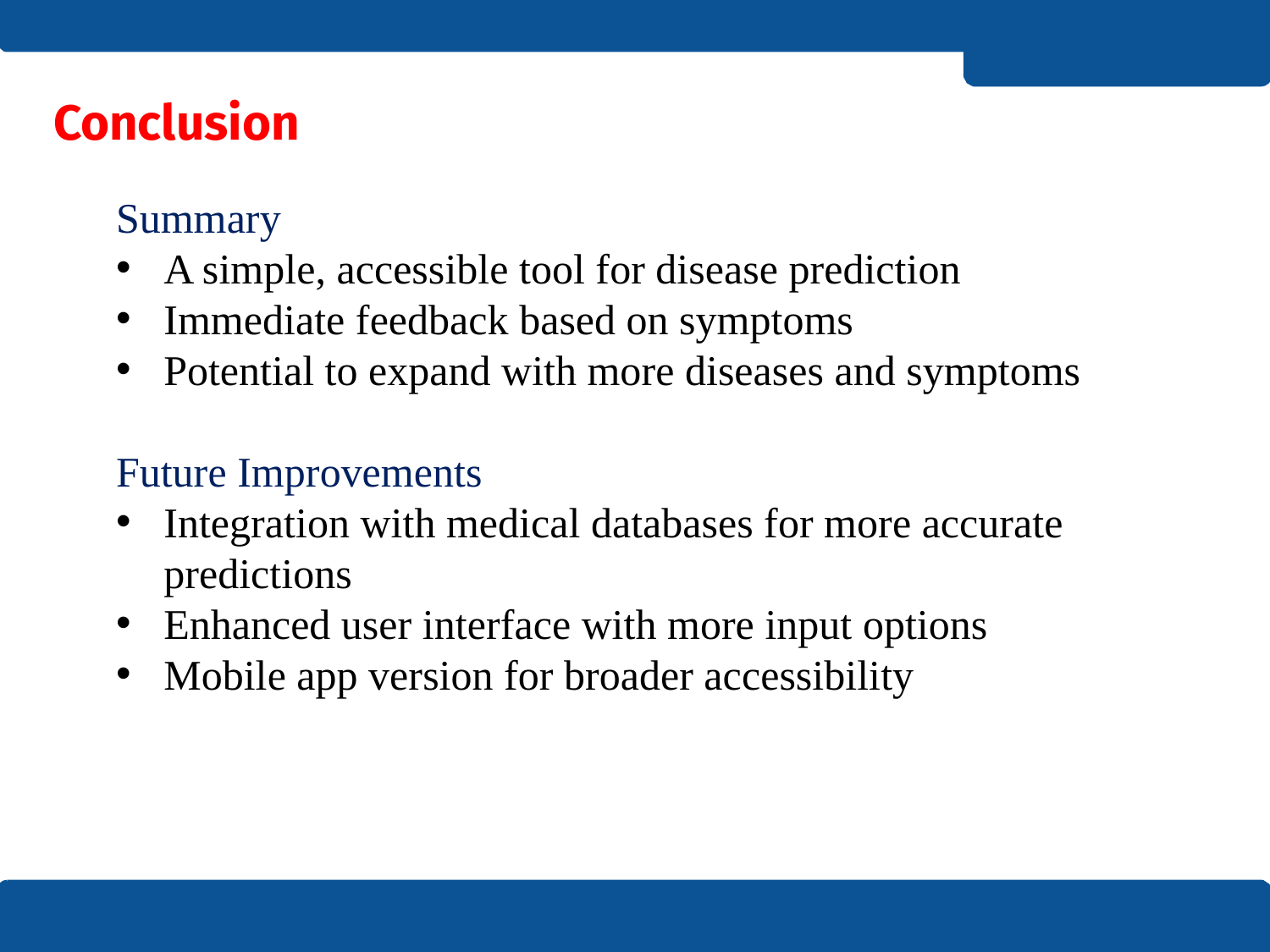

# Conclusion
Summary
A simple, accessible tool for disease prediction
Immediate feedback based on symptoms
Potential to expand with more diseases and symptoms

Future Improvements
Integration with medical databases for more accurate predictions
Enhanced user interface with more input options
Mobile app version for broader accessibility